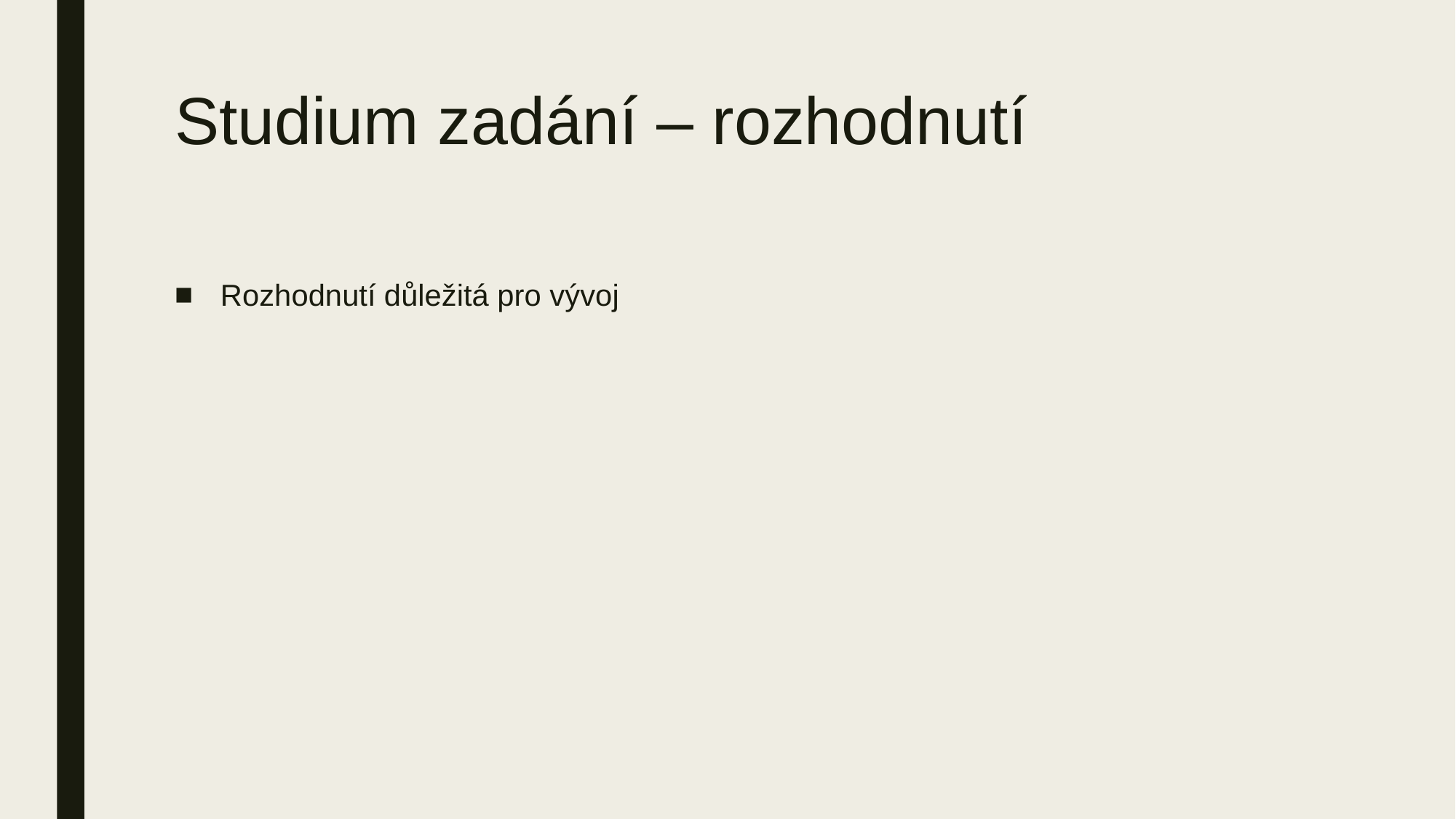

# Studium zadání – rozhodnutí
Rozhodnutí důležitá pro vývoj